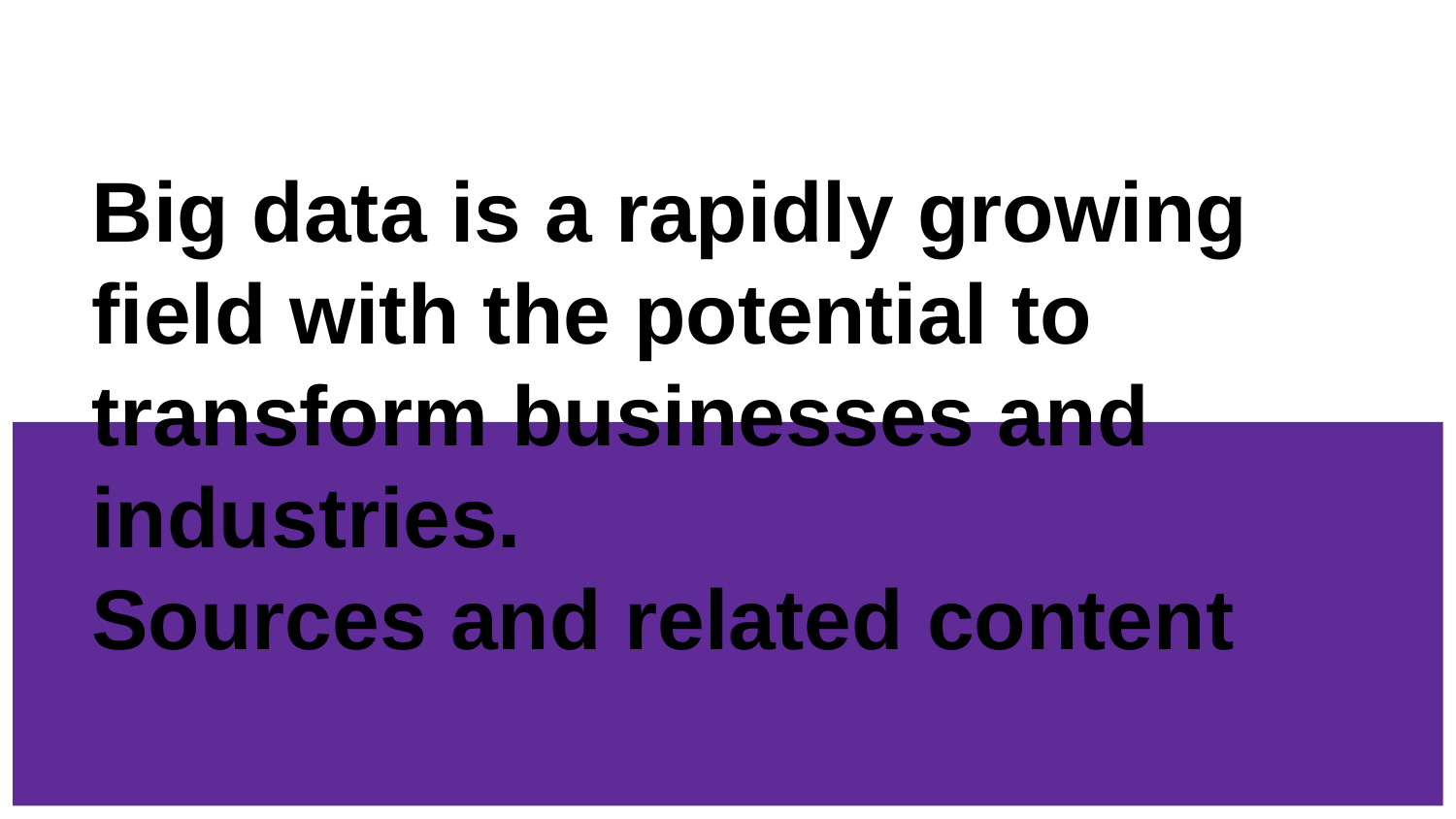

# Big data is a rapidly growing field with the potential to transform businesses and industries.
Sources and related content